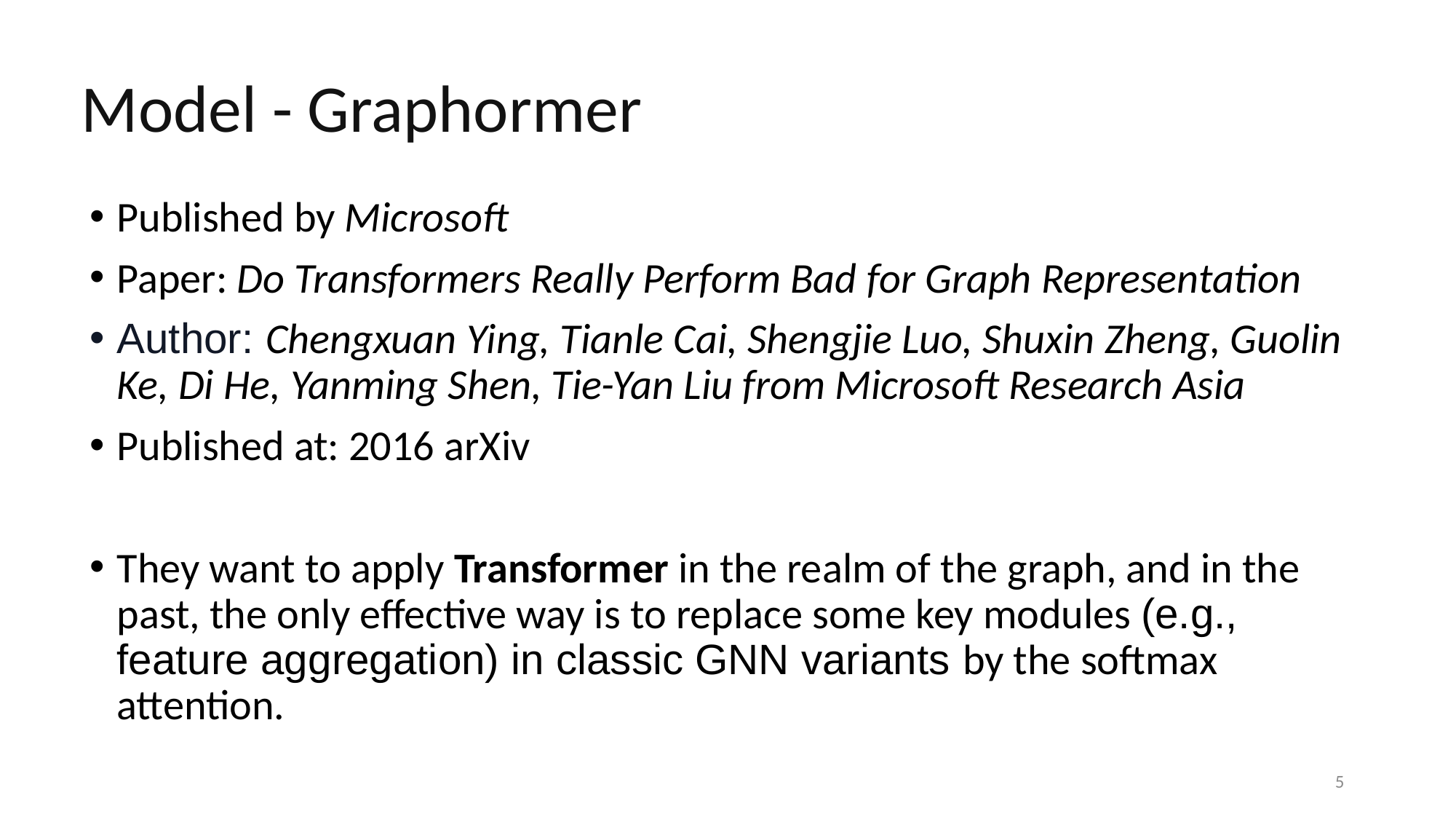

# Model - Graphormer
Published by Microsoft
Paper: Do Transformers Really Perform Bad for Graph Representation
Author: Chengxuan Ying, Tianle Cai, Shengjie Luo, Shuxin Zheng, Guolin Ke, Di He, Yanming Shen, Tie-Yan Liu from Microsoft Research Asia
Published at: 2016 arXiv

They want to apply Transformer in the realm of the graph, and in the past, the only effective way is to replace some key modules (e.g., feature aggregation) in classic GNN variants by the softmax attention.

5